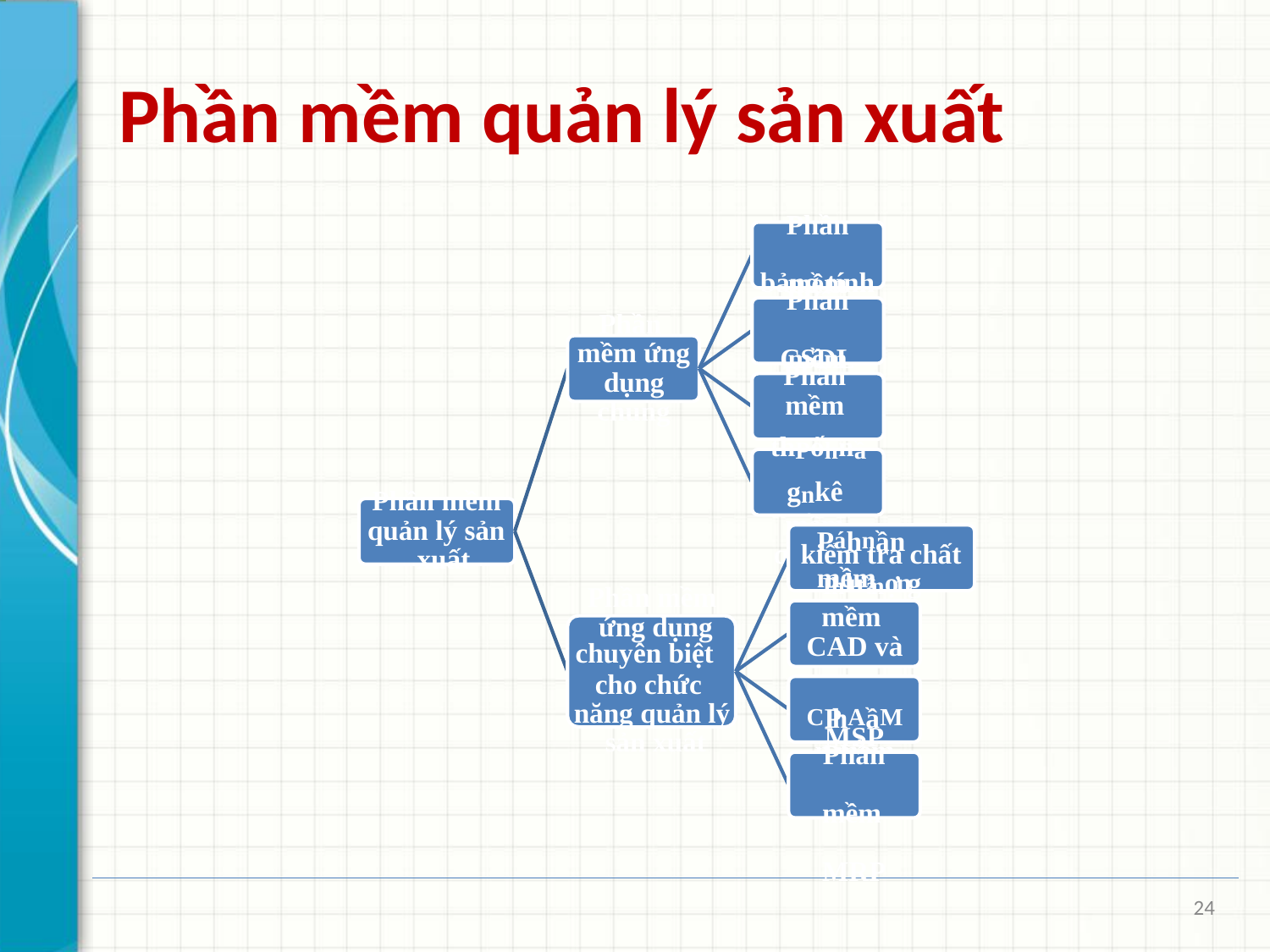

# Phần mềm quản lý sản xuất
Phần  mềm

bảng tính
Phần  mềm

Phần  mềm ứng  dụng  chung

CSDL
Phần  mềm  thPốhnầgnkê  mềm  quản lý

Phần mềm

Páhnần mềm
quản lý sản  xuất

kiểm tra chất
Phlưầnợng
Phần mềm  ứng dụng
chuyên biệt
cho chức  năng quản lý  sản xuất
mềm  CAD và  CPhAầMn  mềm

MSP
Phần  mềm  MRP

24